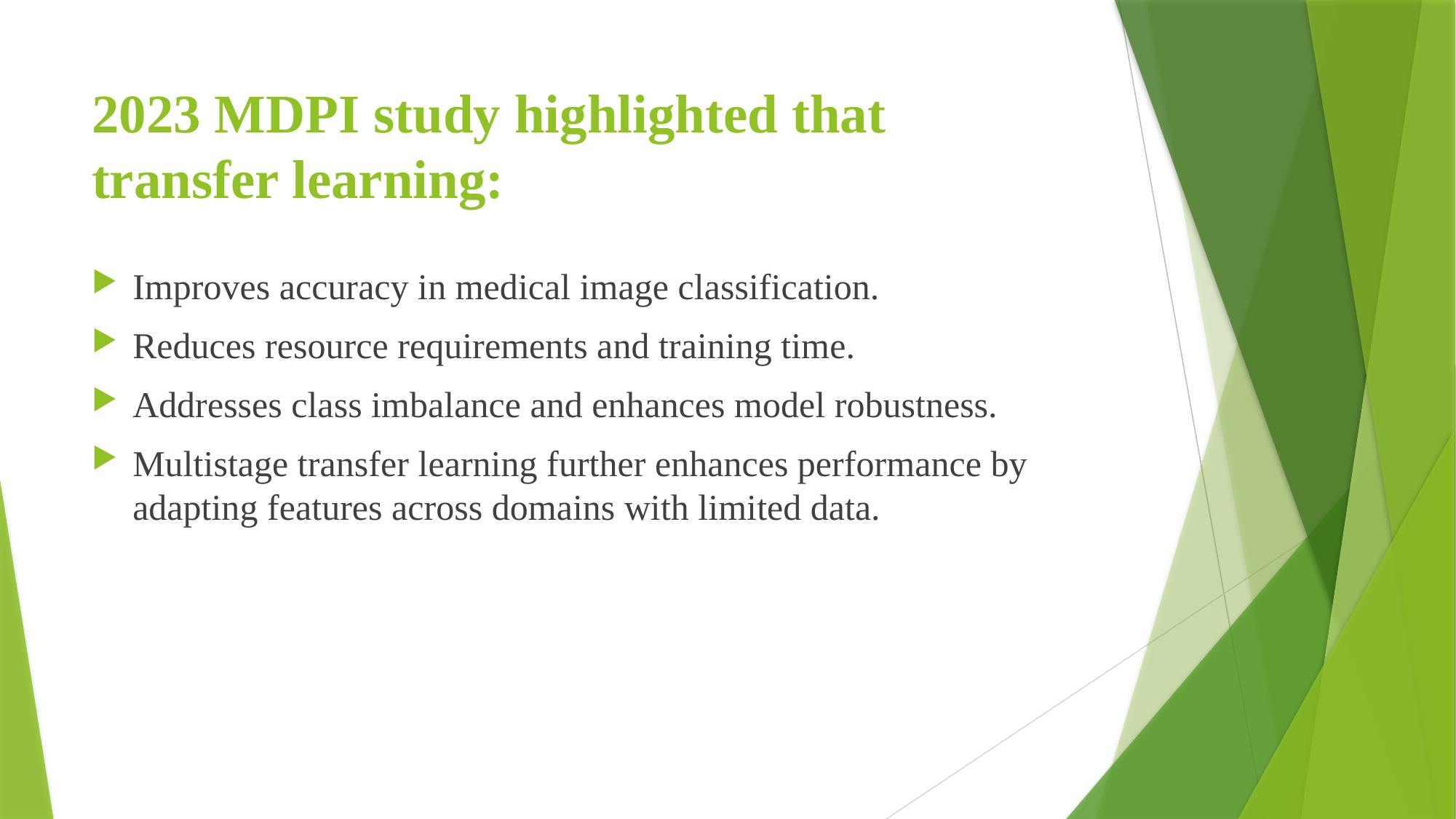

# 2023 MDPI study highlighted that transfer learning:
Improves accuracy in medical image classification.
Reduces resource requirements and training time.
Addresses class imbalance and enhances model robustness.
Multistage transfer learning further enhances performance by adapting features across domains with limited data.